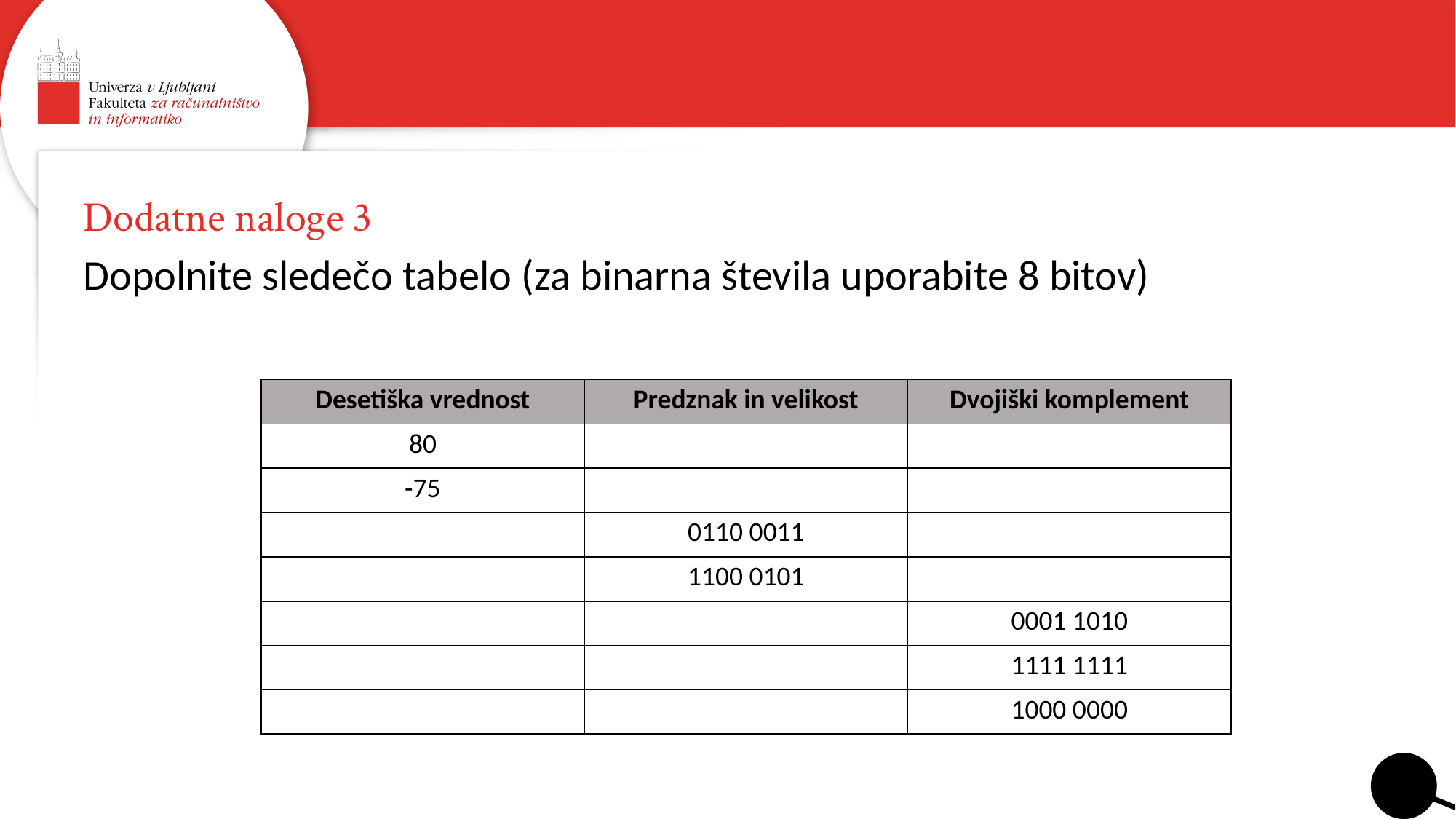

# Dodatne naloge 3
Dopolnite sledečo tabelo (za binarna števila uporabite 8 bitov)

| Desetiška vrednost | Predznak in velikost | Dvojiški komplement |
| --- | --- | --- |
| 80 |  |  |
| -75 |  |  |
|  | 0110 0011 |  |
|  | 1100 0101 |  |
|  |  | 0001 1010 |
|  |  | 1111 1111 |
|  |  | 1000 0000 |